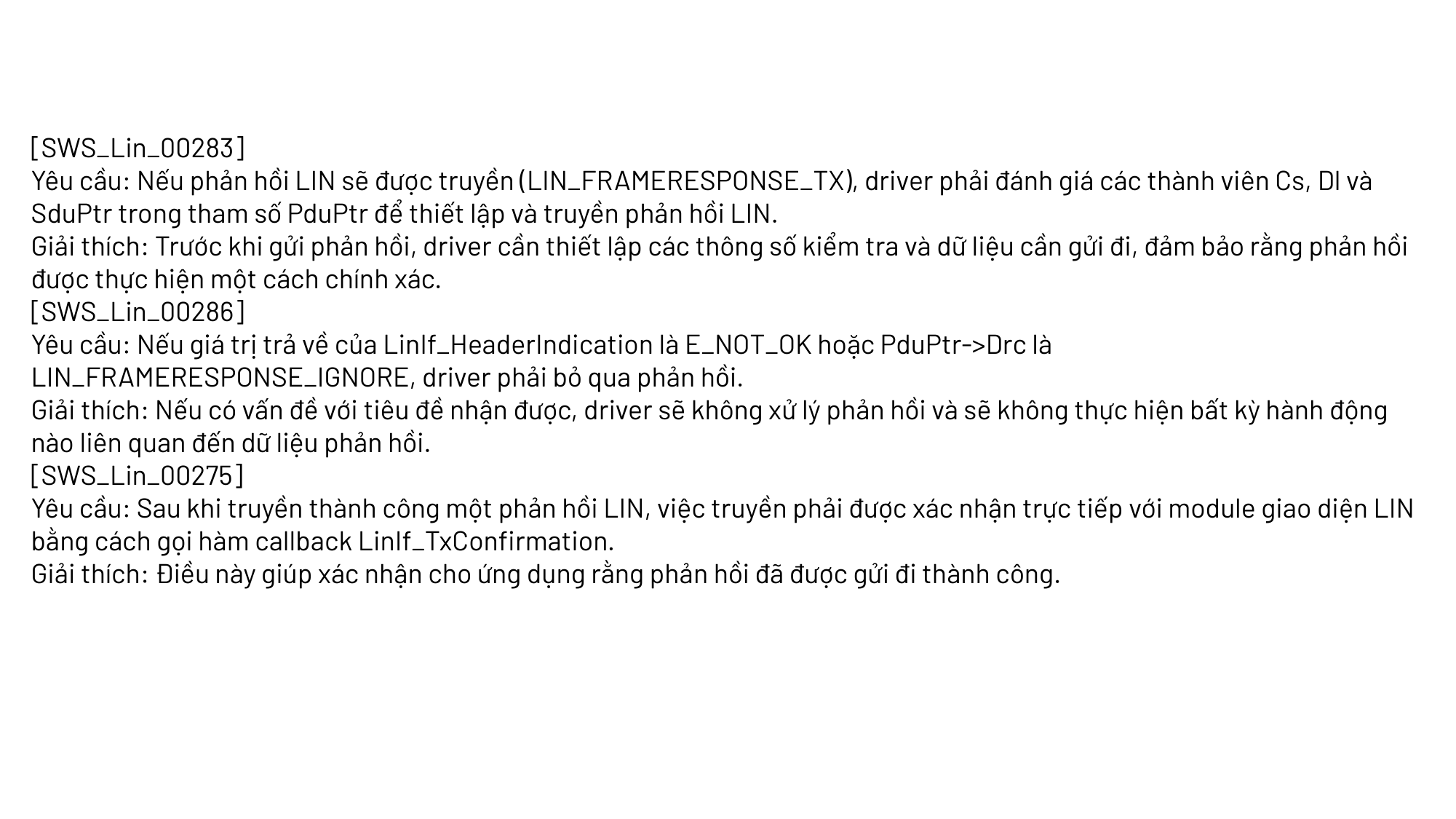

[SWS_Lin_00283]
Yêu cầu: Nếu phản hồi LIN sẽ được truyền (LIN_FRAMERESPONSE_TX), driver phải đánh giá các thành viên Cs, Dl và SduPtr trong tham số PduPtr để thiết lập và truyền phản hồi LIN.
Giải thích: Trước khi gửi phản hồi, driver cần thiết lập các thông số kiểm tra và dữ liệu cần gửi đi, đảm bảo rằng phản hồi được thực hiện một cách chính xác.
[SWS_Lin_00286]
Yêu cầu: Nếu giá trị trả về của LinIf_HeaderIndication là E_NOT_OK hoặc PduPtr->Drc là LIN_FRAMERESPONSE_IGNORE, driver phải bỏ qua phản hồi.
Giải thích: Nếu có vấn đề với tiêu đề nhận được, driver sẽ không xử lý phản hồi và sẽ không thực hiện bất kỳ hành động nào liên quan đến dữ liệu phản hồi.
[SWS_Lin_00275]
Yêu cầu: Sau khi truyền thành công một phản hồi LIN, việc truyền phải được xác nhận trực tiếp với module giao diện LIN bằng cách gọi hàm callback LinIf_TxConfirmation.
Giải thích: Điều này giúp xác nhận cho ứng dụng rằng phản hồi đã được gửi đi thành công.